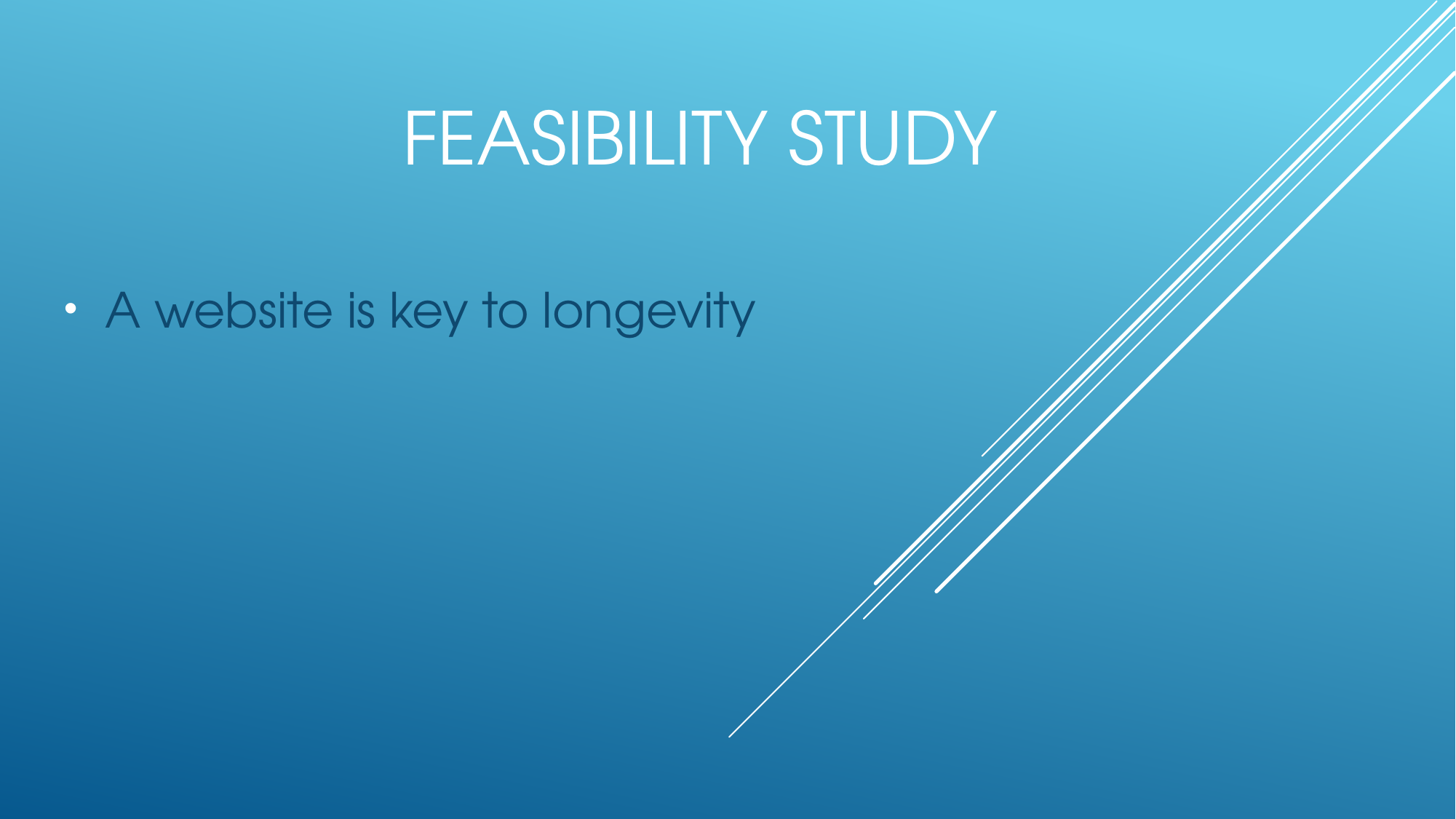

# Feasibility study

A website is key to longevity